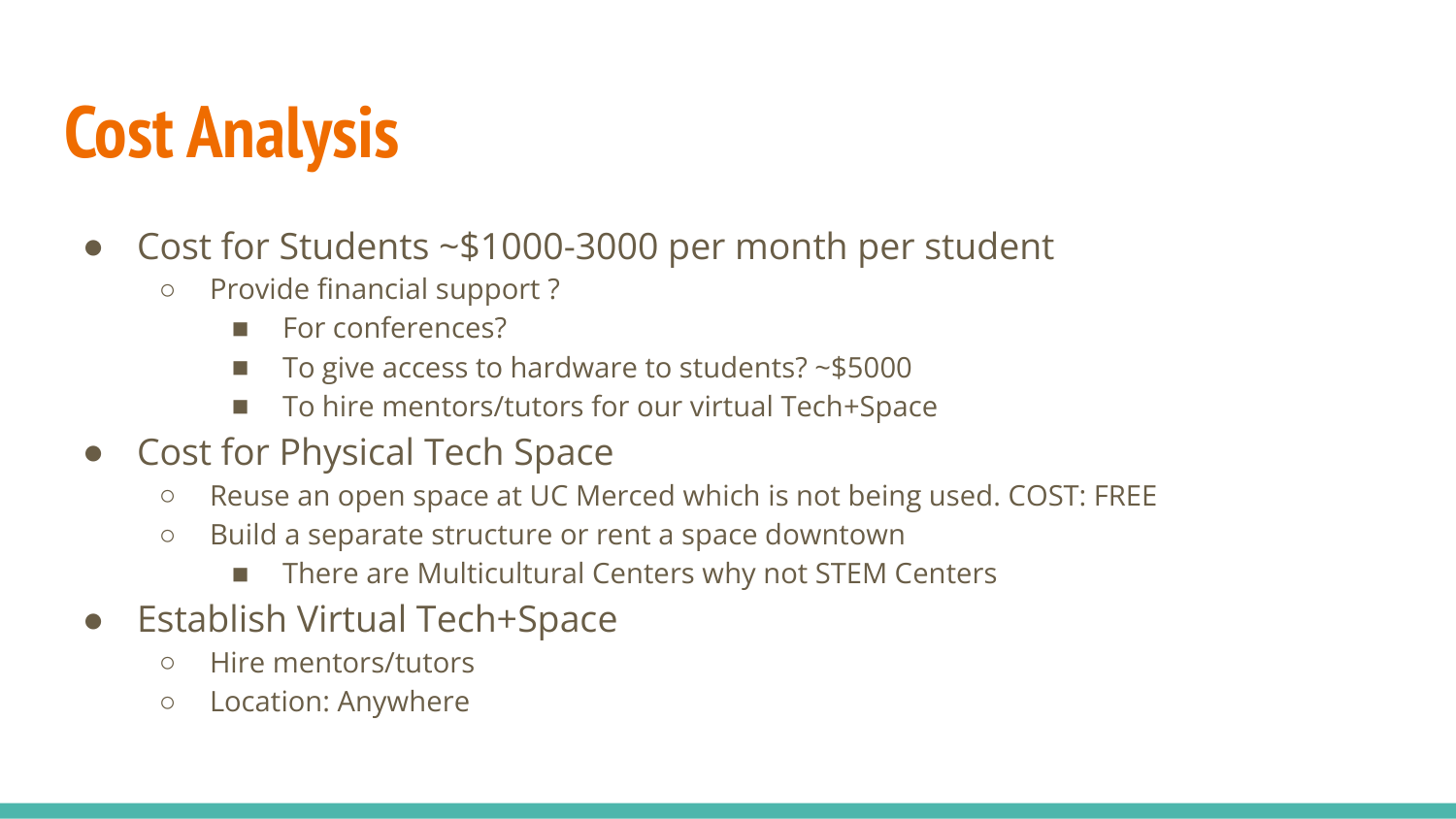

# Cost Analysis
Cost for Students ~$1000-3000 per month per student
Provide financial support ?
For conferences?
To give access to hardware to students? ~$5000
To hire mentors/tutors for our virtual Tech+Space
Cost for Physical Tech Space
Reuse an open space at UC Merced which is not being used. COST: FREE
Build a separate structure or rent a space downtown
There are Multicultural Centers why not STEM Centers
Establish Virtual Tech+Space
Hire mentors/tutors
Location: Anywhere